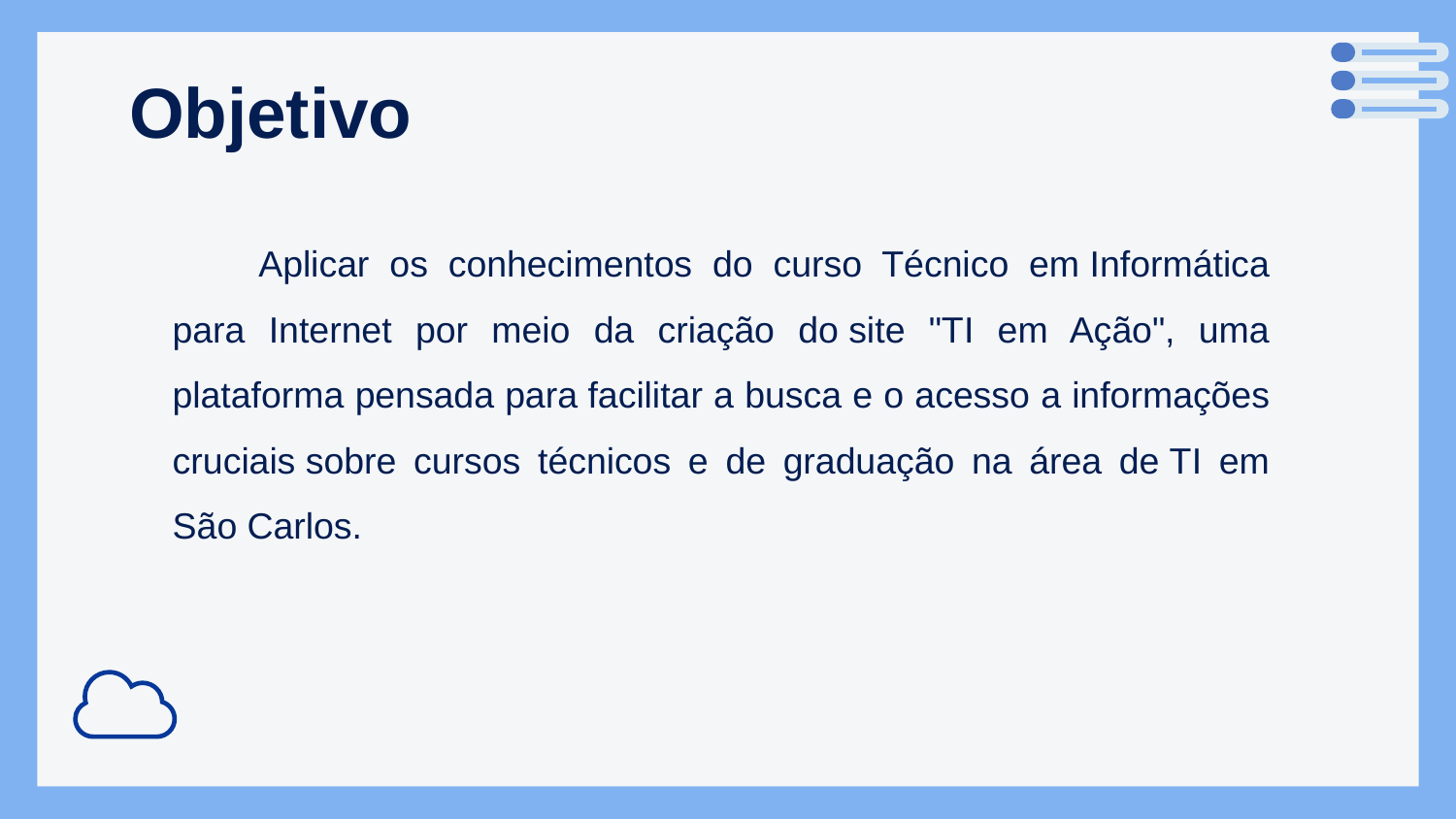

# Objetivo
Aplicar os conhecimentos do curso Técnico em Informática para Internet por meio da criação do site "TI em Ação", uma plataforma pensada para facilitar a busca e o acesso a informações cruciais sobre cursos técnicos e de graduação na área de TI em São Carlos.  ​